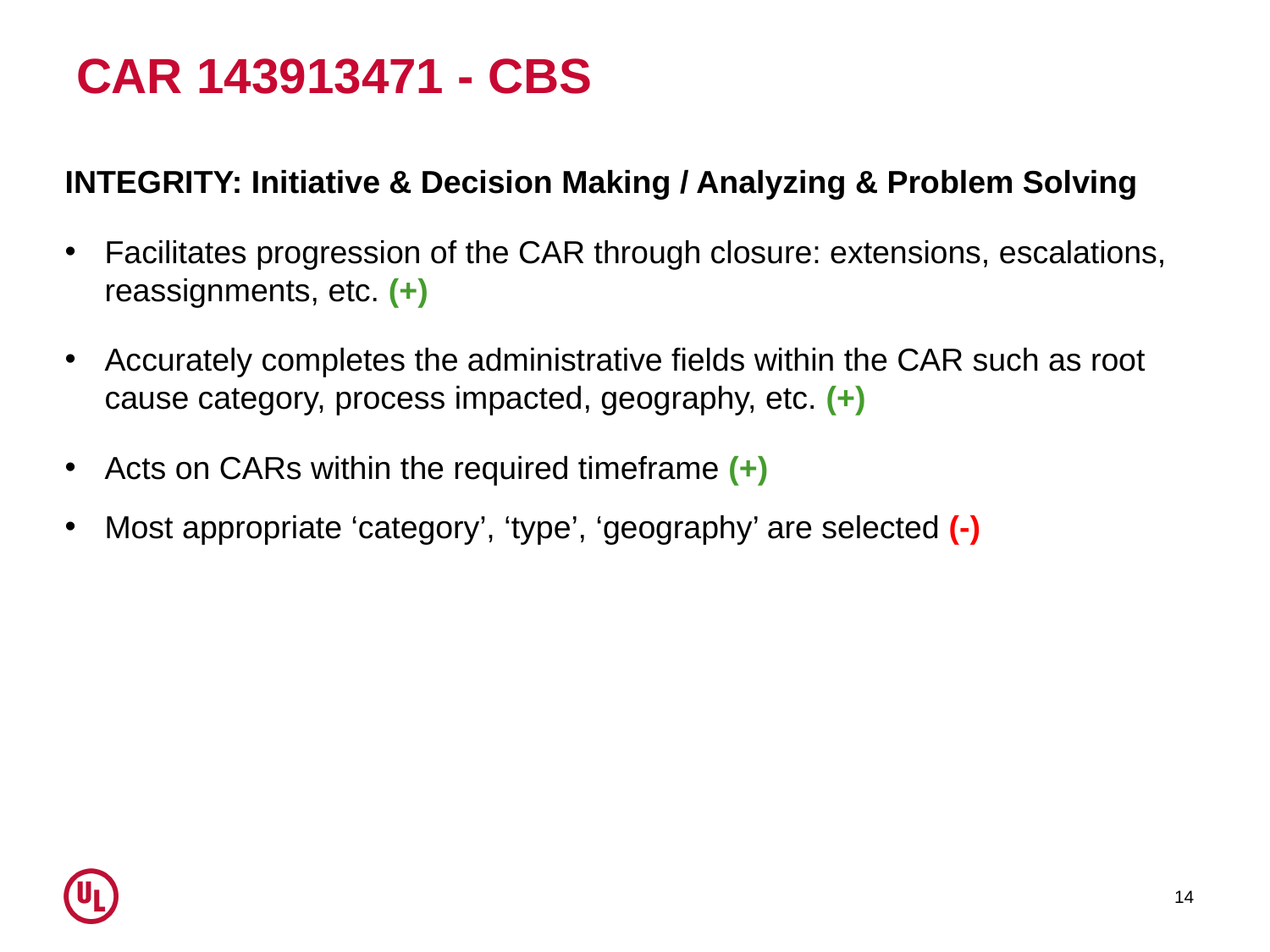

# CAR 143913471 - CBS
INTEGRITY: Initiative & Decision Making / Analyzing & Problem Solving
Facilitates progression of the CAR through closure: extensions, escalations, reassignments, etc. (+)
Accurately completes the administrative fields within the CAR such as root cause category, process impacted, geography, etc. (+)
Acts on CARs within the required timeframe (+)
Most appropriate ‘category’, ‘type’, ‘geography’ are selected (-)
14